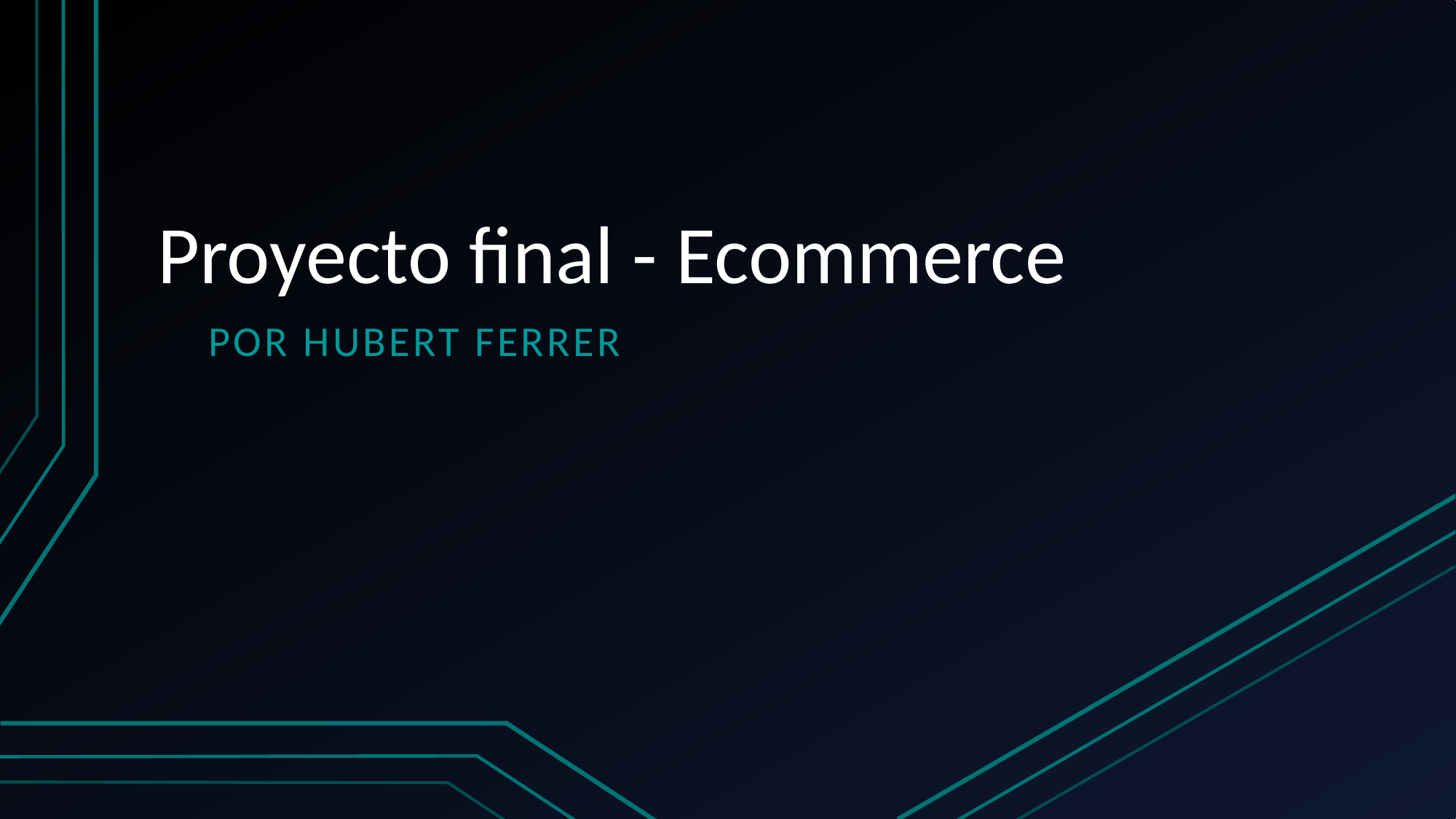

# Proyecto final - Ecommerce
POR HUBERT FERRER